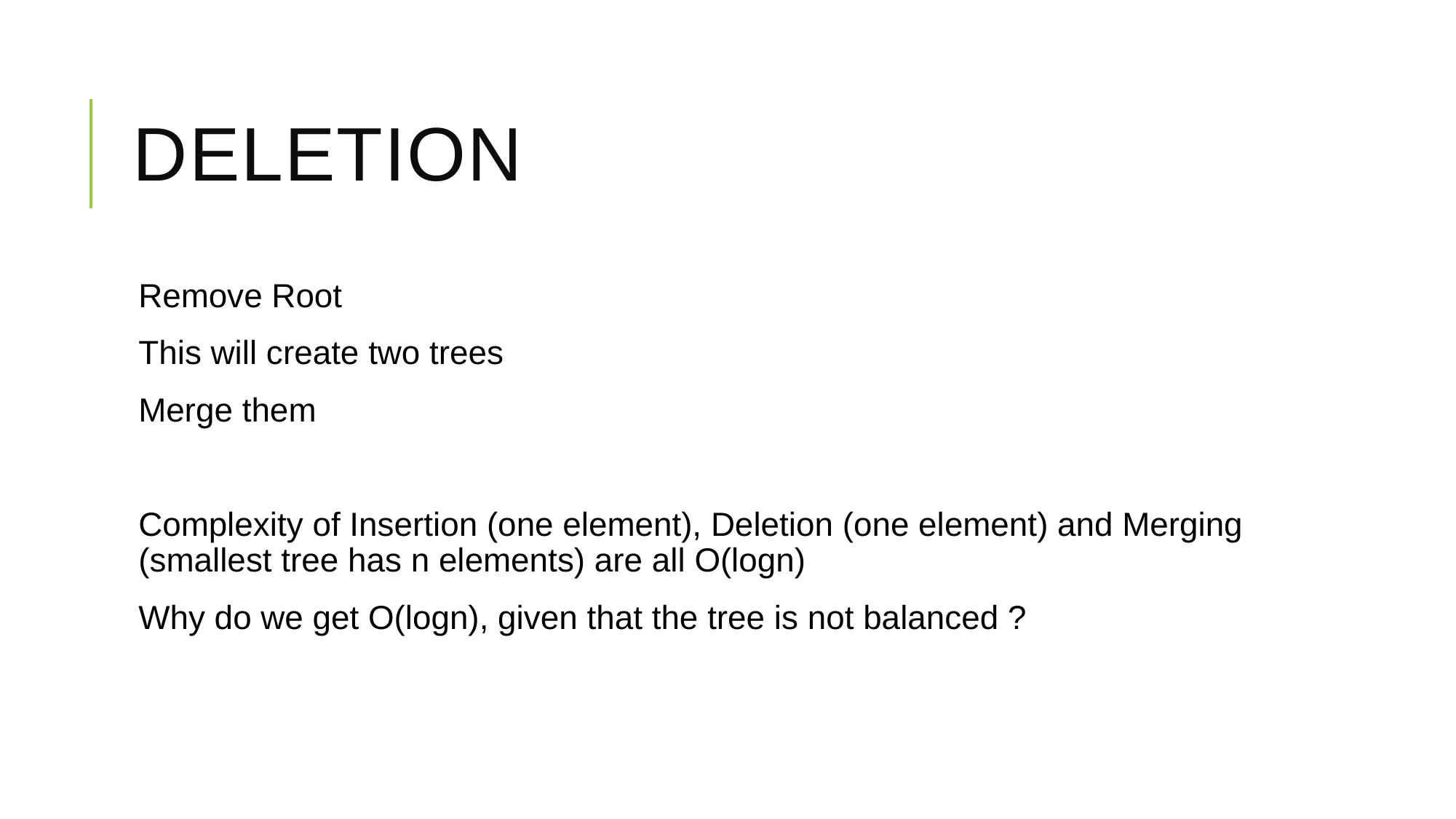

# Deletion
Remove Root
This will create two trees
Merge them

Complexity of Insertion (one element), Deletion (one element) and Merging (smallest tree has n elements) are all O(logn)
Why do we get O(logn), given that the tree is not balanced ?